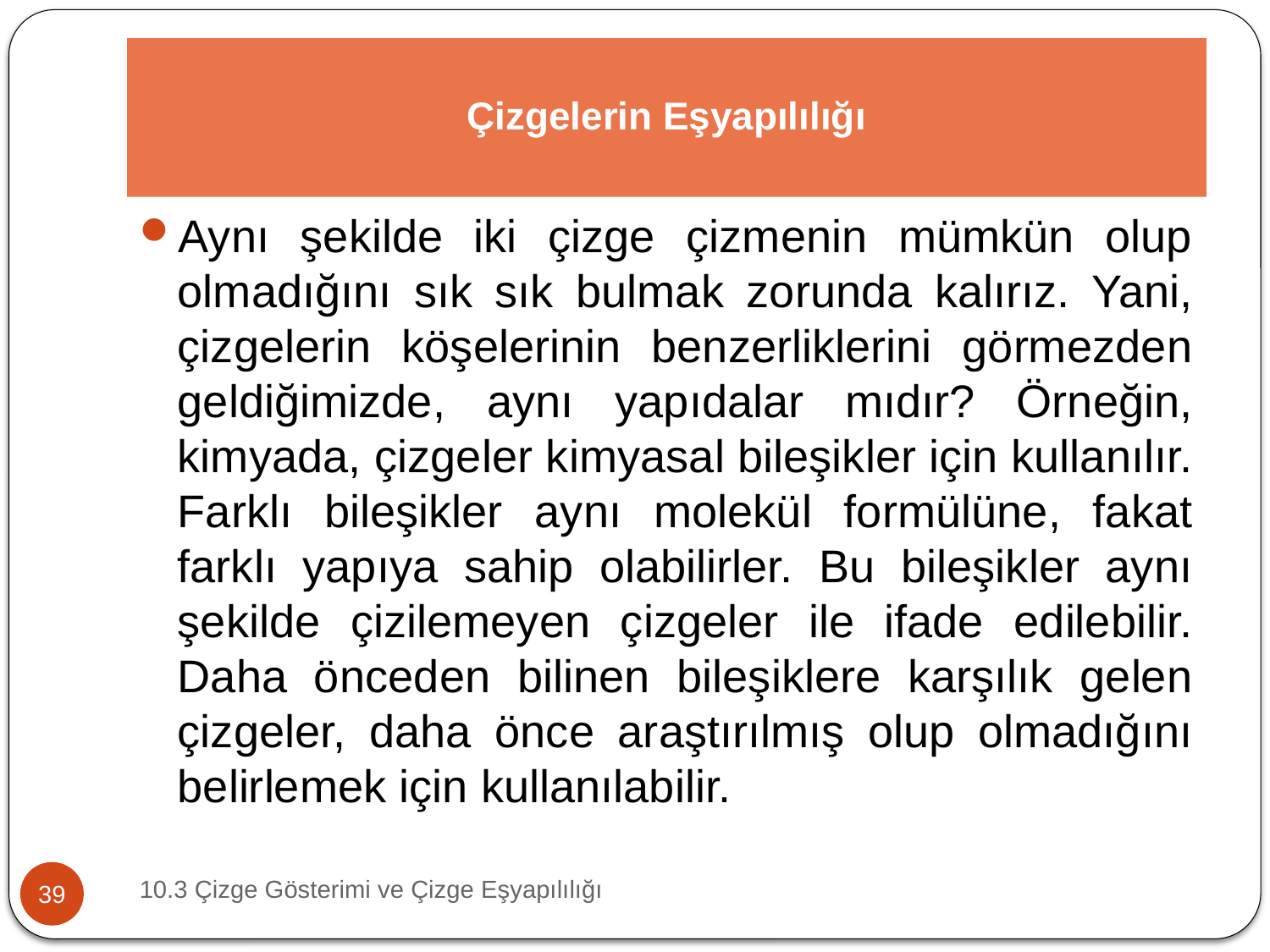

# Çizgelerin Eşyapılılığı
Aynı şekilde iki çizge çizmenin mümkün olup olmadığını sık sık bulmak zorunda kalırız. Yani, çizgelerin köşelerinin benzerliklerini görmezden geldiğimizde, aynı yapıdalar mıdır? Örneğin, kimyada, çizgeler kimyasal bileşikler için kullanılır. Farklı bileşikler aynı molekül formülüne, fakat farklı yapıya sahip olabilirler. Bu bileşikler aynı şekilde çizilemeyen çizgeler ile ifade edilebilir. Daha önceden bilinen bileşiklere karşılık gelen çizgeler, daha önce araştırılmış olup olmadığını belirlemek için kullanılabilir.
10.3 Çizge Gösterimi ve Çizge Eşyapılılığı
39